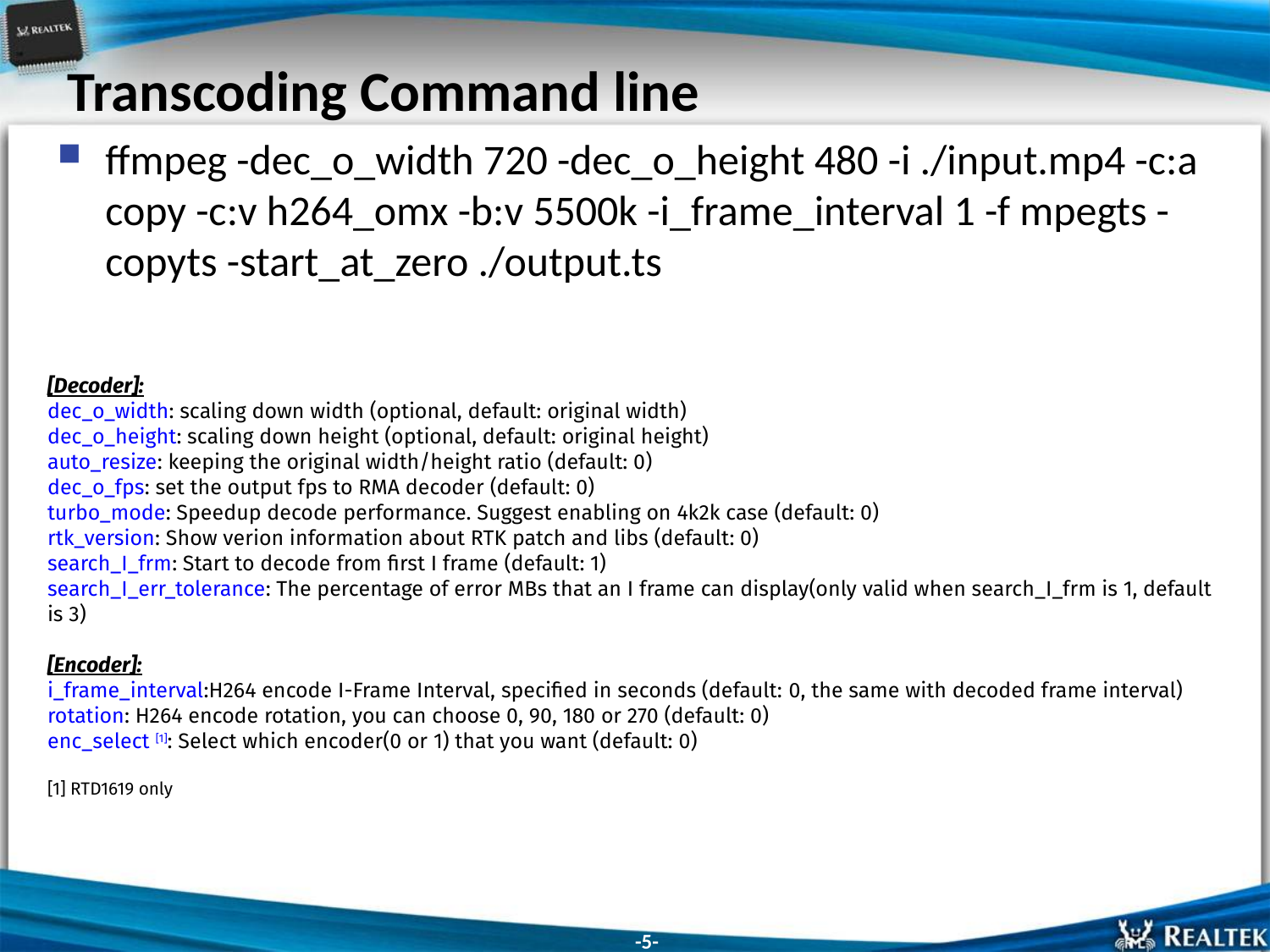

# Transcoding Command line
ffmpeg -dec_o_width 720 -dec_o_height 480 -i ./input.mp4 -c:a copy -c:v h264_omx -b:v 5500k -i_frame_interval 1 -f mpegts -copyts -start_at_zero ./output.ts

[Decoder]:
dec_o_width: scaling down width (optional, default: original width)
dec_o_height: scaling down height (optional, default: original height)
auto_resize: keeping the original width/height ratio (default: 0)
dec_o_fps: set the output fps to RMA decoder (default: 0)
turbo_mode: Speedup decode performance. Suggest enabling on 4k2k case (default: 0)
rtk_version: Show verion information about RTK patch and libs (default: 0)
search_I_frm: Start to decode from first I frame (default: 1)
search_I_err_tolerance: The percentage of error MBs that an I frame can display(only valid when search_I_frm is 1, default is 3)

[Encoder]:
i_frame_interval:H264 encode I-Frame Interval, specified in seconds (default: 0, the same with decoded frame interval)
rotation: H264 encode rotation, you can choose 0, 90, 180 or 270 (default: 0)
enc_select [1]: Select which encoder(0 or 1) that you want (default: 0)

[1] RTD1619 only
-5-